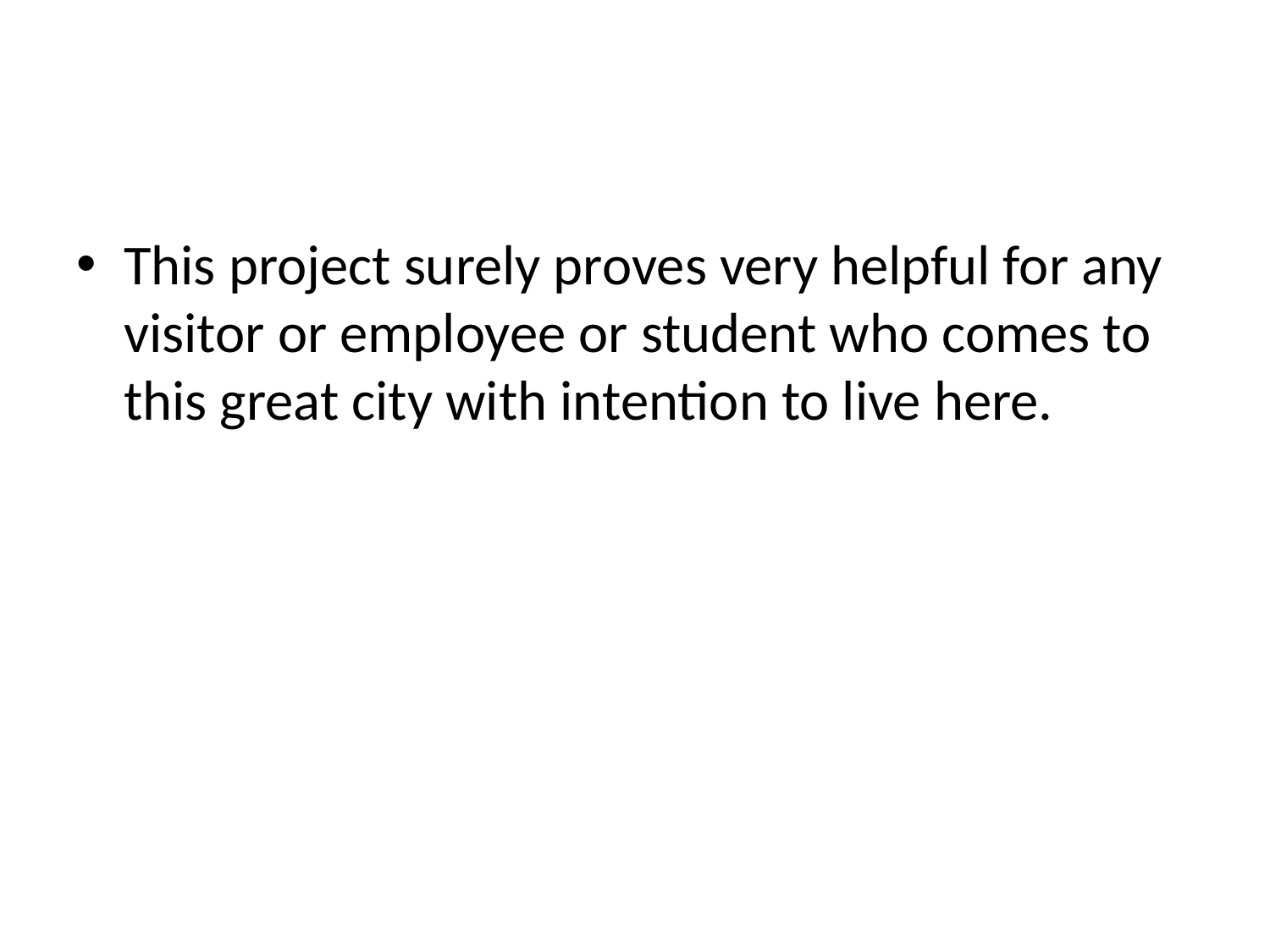

#
This project surely proves very helpful for any visitor or employee or student who comes to this great city with intention to live here.